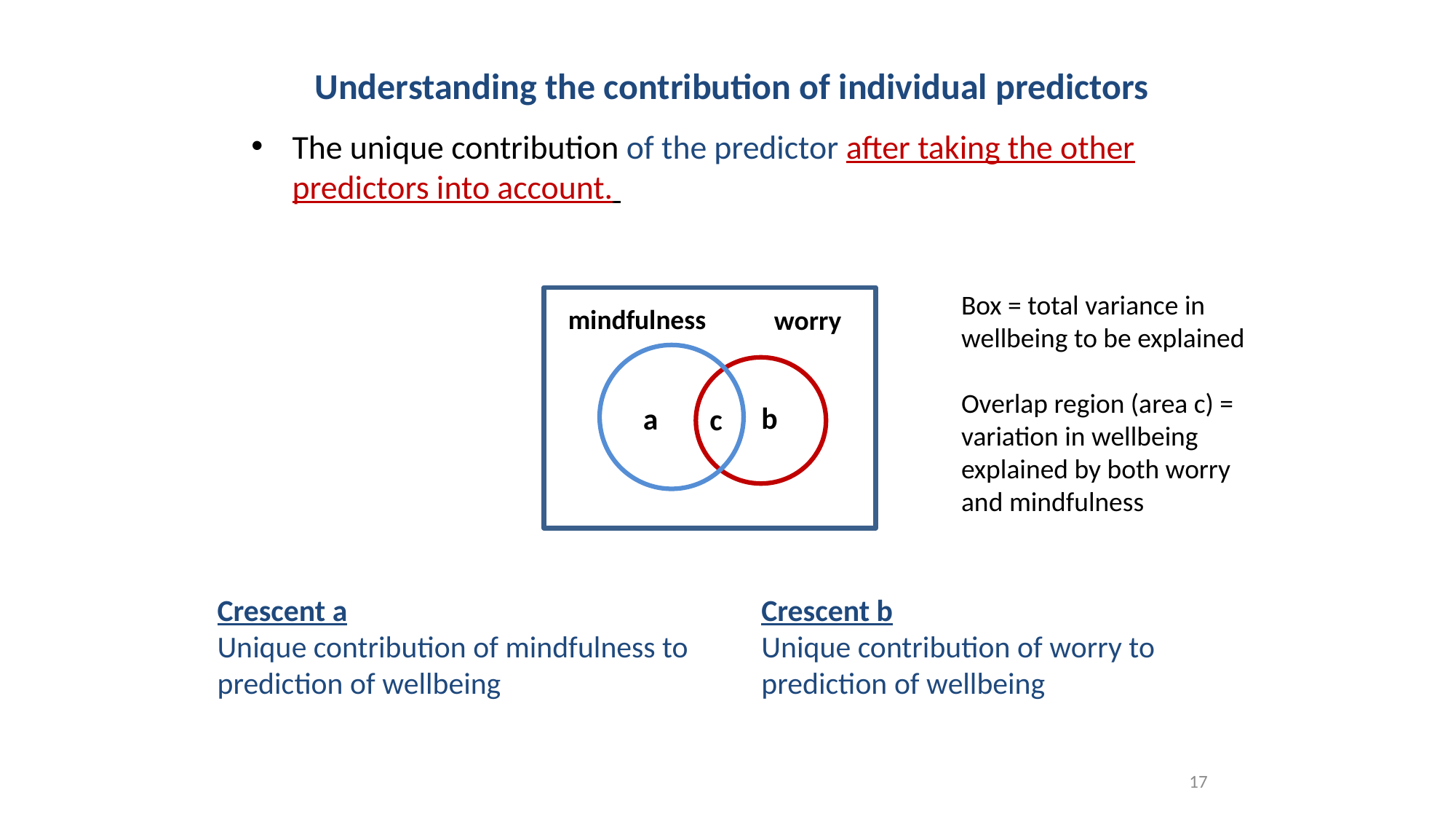

# Understanding the contribution of individual predictors
The unique contribution of the predictor after taking the other predictors into account.

Box = total variance in wellbeing to be explained

Overlap region (area c) = variation in wellbeing explained by both worry and mindfulness

mindfulness
worry

b
a
c
Crescent a
Unique contribution of mindfulness to prediction of wellbeing
Crescent b
Unique contribution of worry to prediction of wellbeing
17